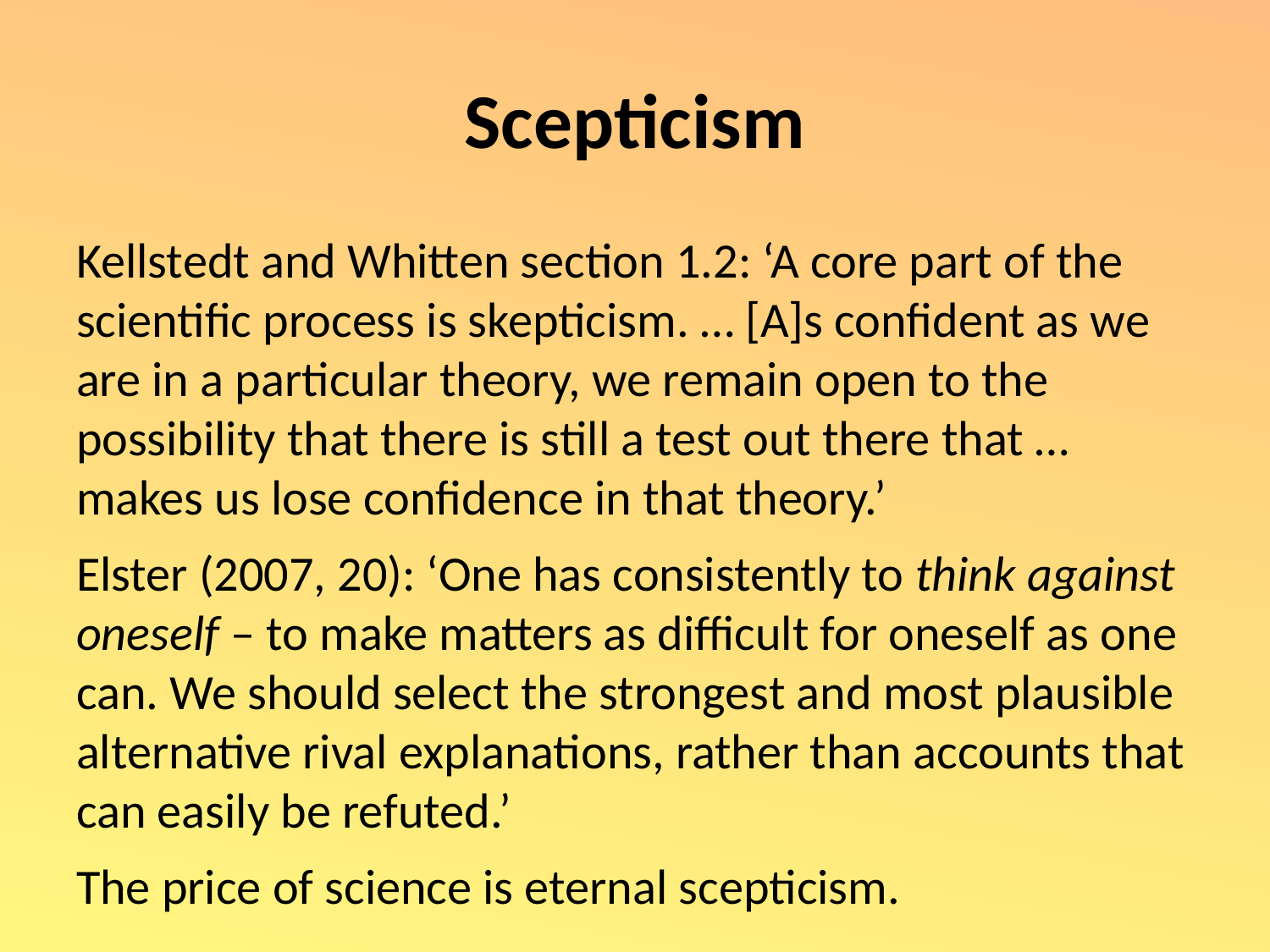

# Scepticism
Kellstedt and Whitten section 1.2: ‘A core part of the scientific process is skepticism. … [A]s confident as we are in a particular theory, we remain open to the possibility that there is still a test out there that … makes us lose confidence in that theory.’
Elster (2007, 20): ‘One has consistently to think against oneself – to make matters as difficult for oneself as one can. We should select the strongest and most plausible alternative rival explanations, rather than accounts that can easily be refuted.’
The price of science is eternal scepticism.